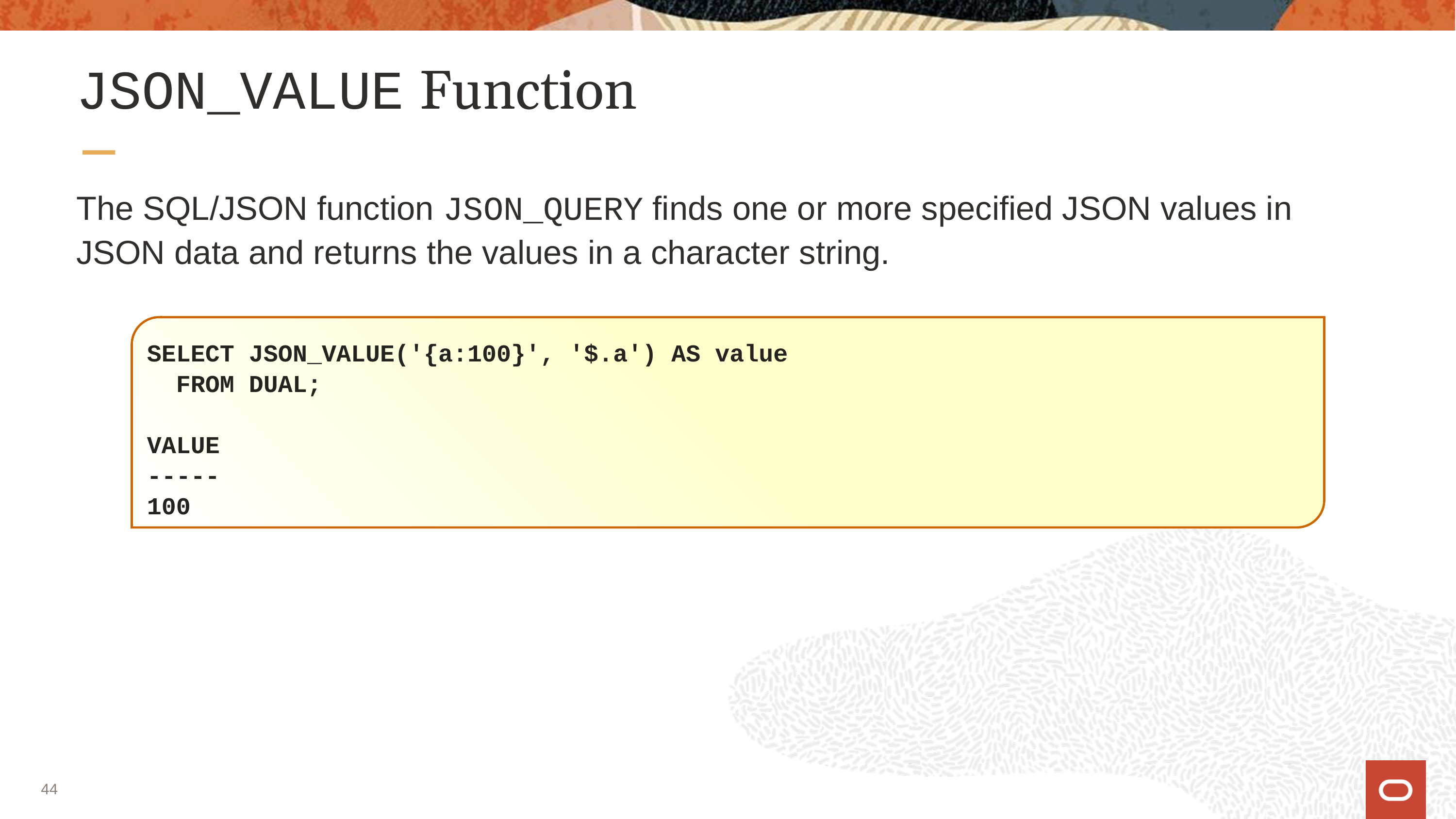

# JSON_VALUE Function
The SQL/JSON function JSON_QUERY finds one or more specified JSON values in JSON data and returns the values in a character string.
SELECT JSON_VALUE('{a:100}', '$.a') AS value
  FROM DUAL;

VALUE
-----
100